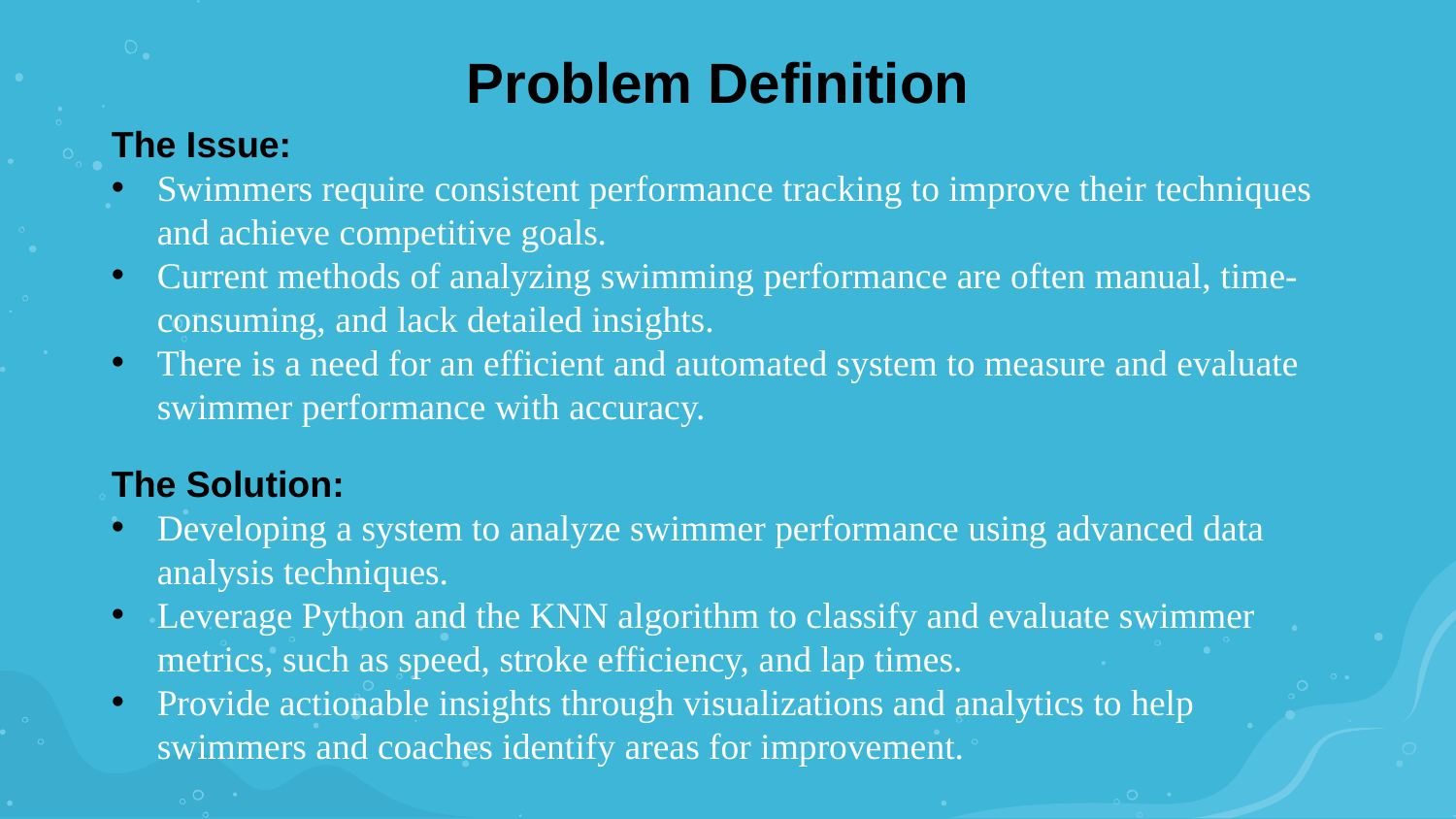

Problem Definition
The Issue:
Swimmers require consistent performance tracking to improve their techniques and achieve competitive goals.
Current methods of analyzing swimming performance are often manual, time-consuming, and lack detailed insights.
There is a need for an efficient and automated system to measure and evaluate swimmer performance with accuracy.

The Solution:
Developing a system to analyze swimmer performance using advanced data analysis techniques.
Leverage Python and the KNN algorithm to classify and evaluate swimmer metrics, such as speed, stroke efficiency, and lap times.
Provide actionable insights through visualizations and analytics to help swimmers and coaches identify areas for improvement.